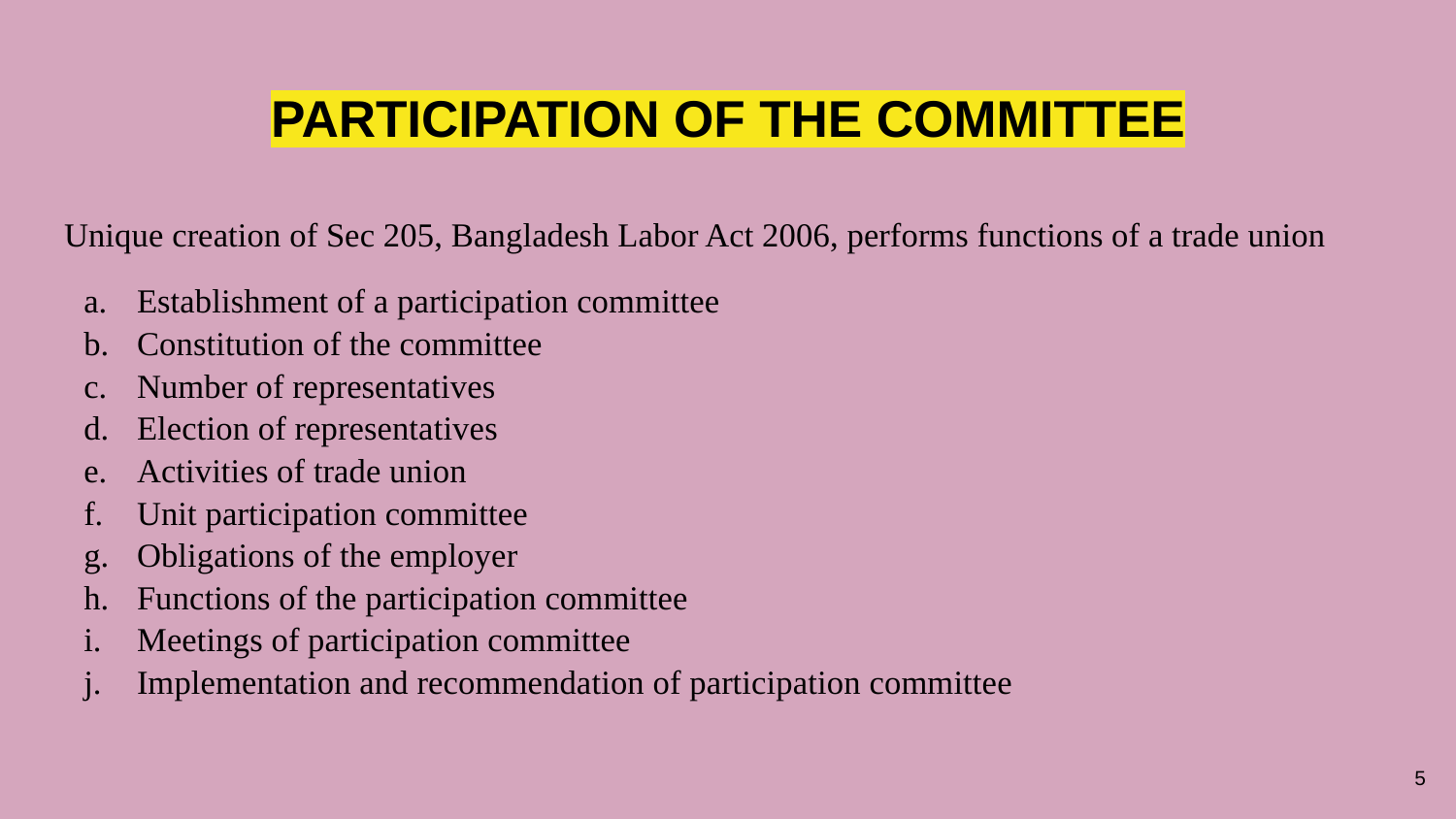

# PARTICIPATION OF THE COMMITTEE
Unique creation of Sec 205, Bangladesh Labor Act 2006, performs functions of a trade union
Establishment of a participation committee
Constitution of the committee
Number of representatives
Election of representatives
Activities of trade union
Unit participation committee
Obligations of the employer
Functions of the participation committee
Meetings of participation committee
Implementation and recommendation of participation committee
5